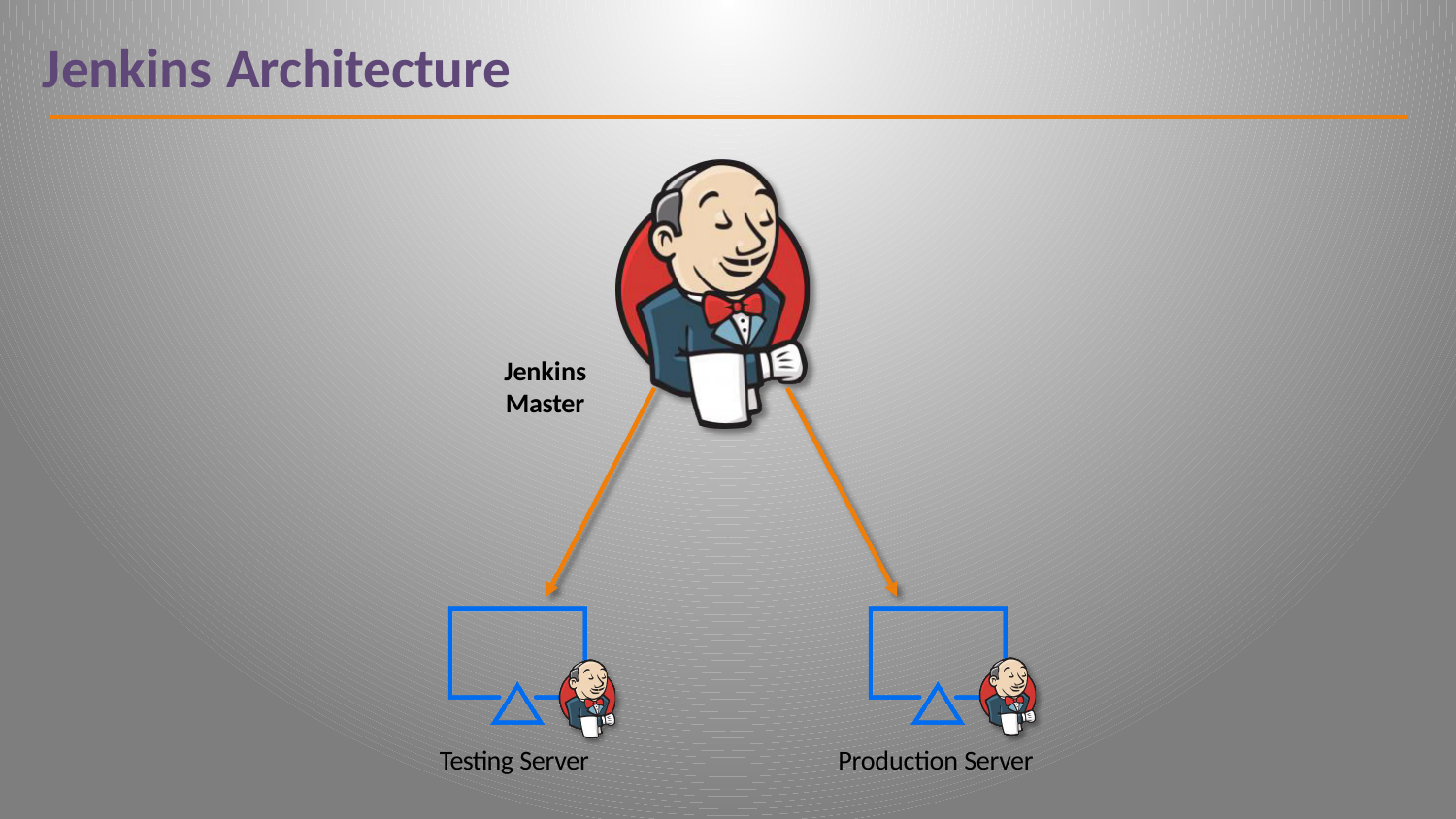

# Jenkins Architecture

Jenkins
Master

Testing Server
Production Server